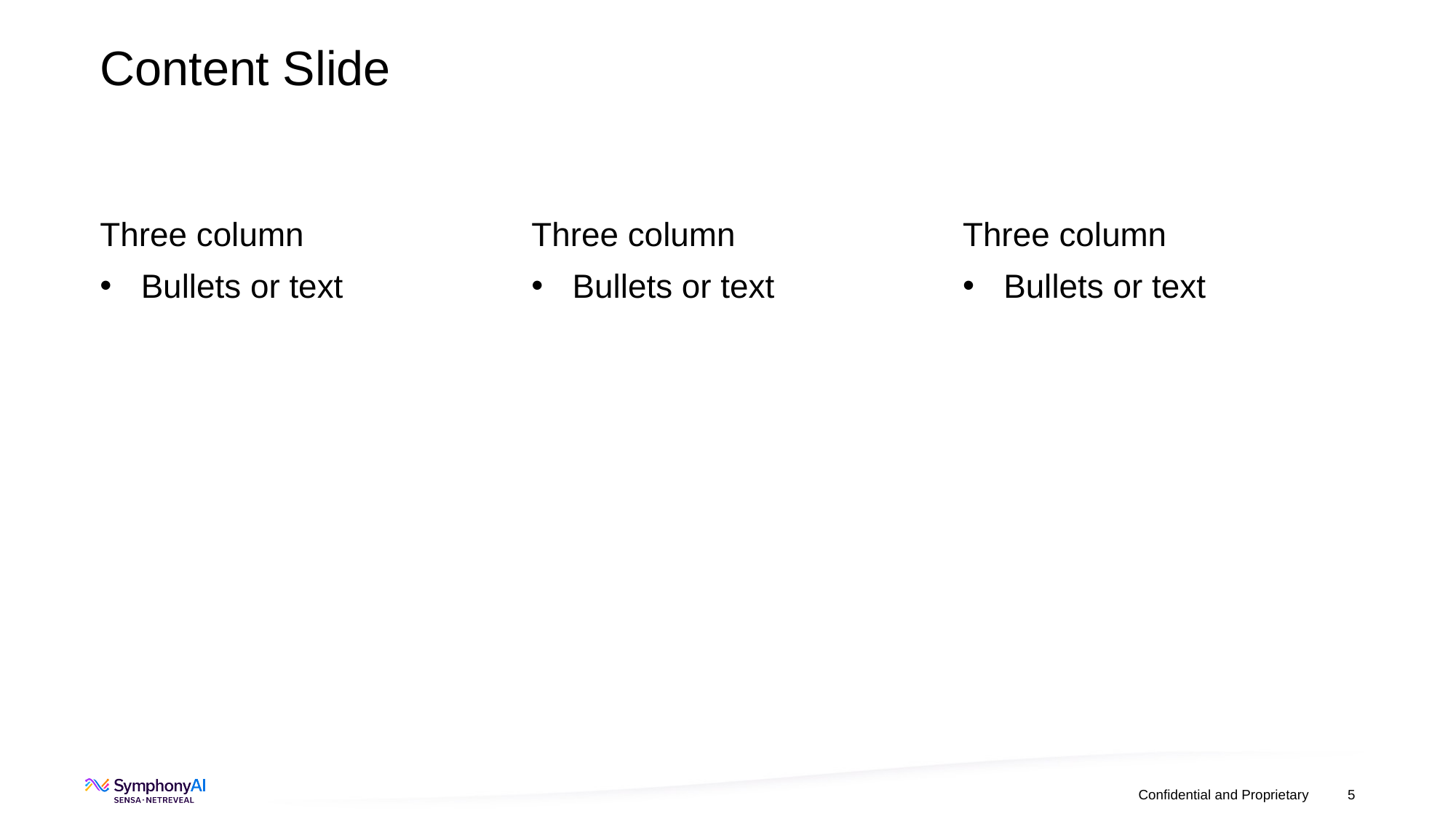

# Content Slide
Three column
Bullets or text
Three column
Bullets or text

Three column
Bullets or text

Confidential and Proprietary
5